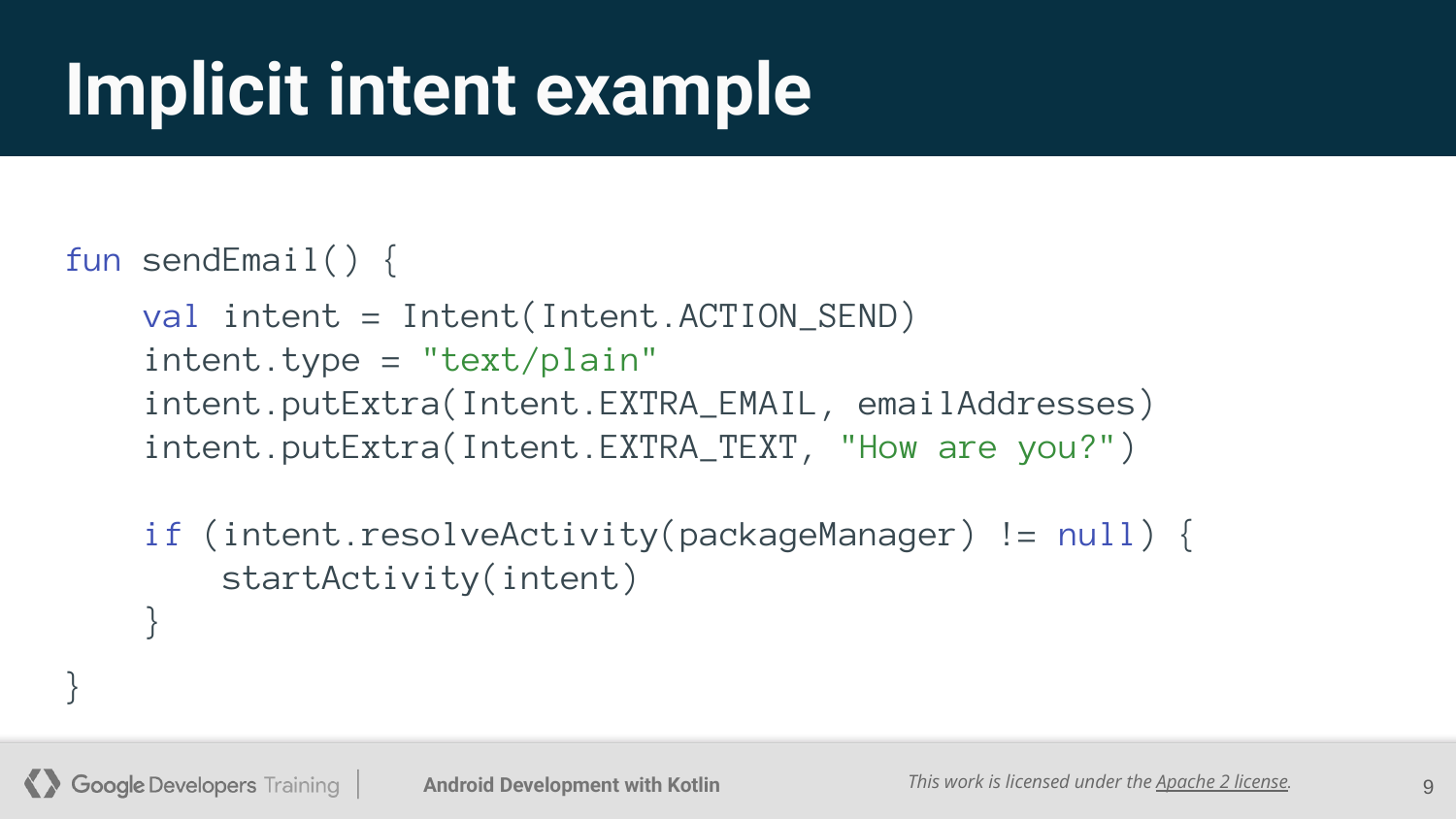

# Implicit intent example
fun sendEmail() {
    val intent = Intent(Intent.ACTION_SEND)
    intent.type = "text/plain"
    intent.putExtra(Intent.EXTRA_EMAIL, emailAddresses)
    intent.putExtra(Intent.EXTRA_TEXT, "How are you?")

    if (intent.resolveActivity(packageManager) != null) {
        startActivity(intent)
    }
}
9